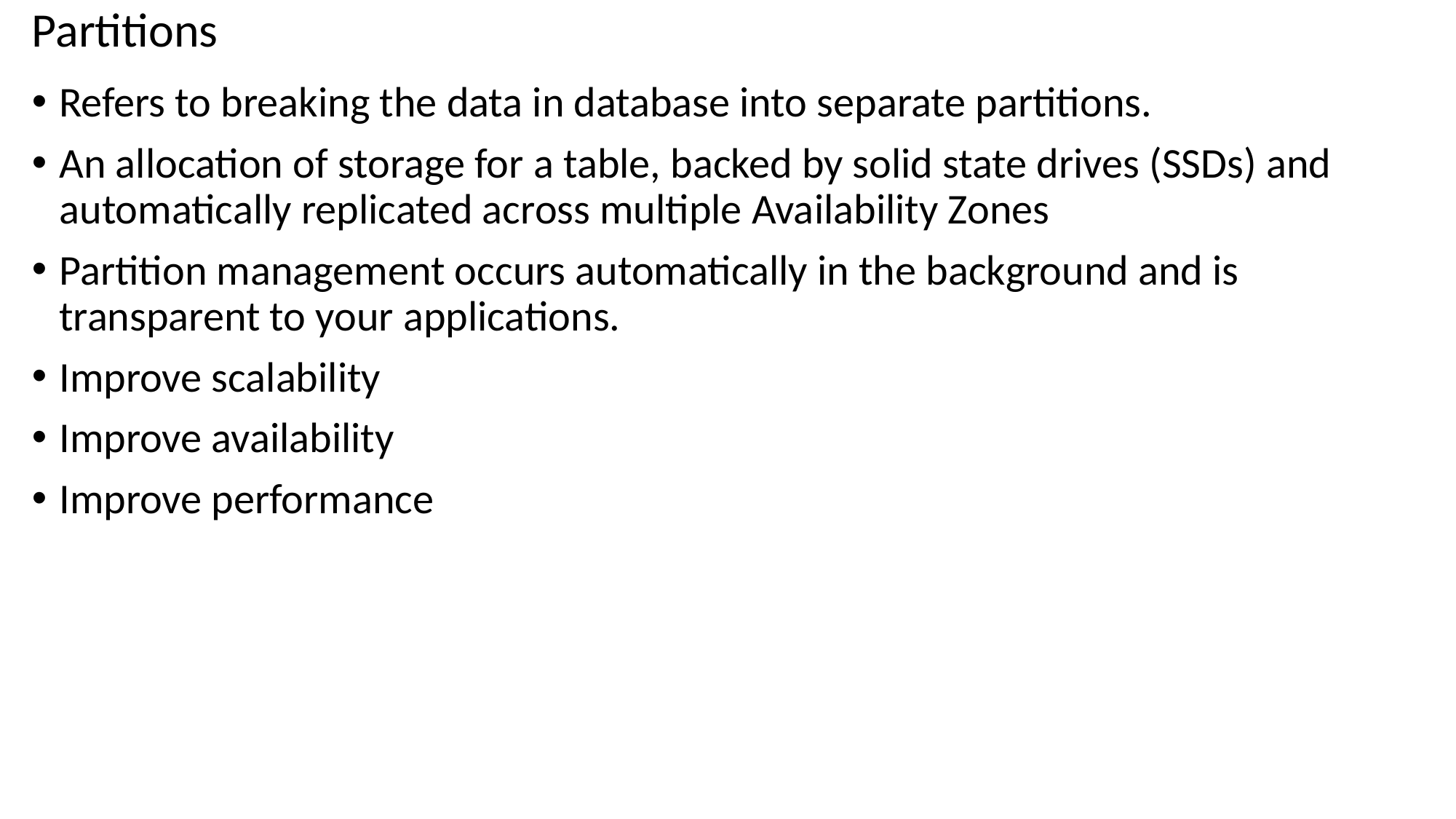

# Partitions
Refers to breaking the data in database into separate partitions.
An allocation of storage for a table, backed by solid state drives (SSDs) and automatically replicated across multiple Availability Zones
Partition management occurs automatically in the background and is transparent to your applications.
Improve scalability
Improve availability
Improve performance